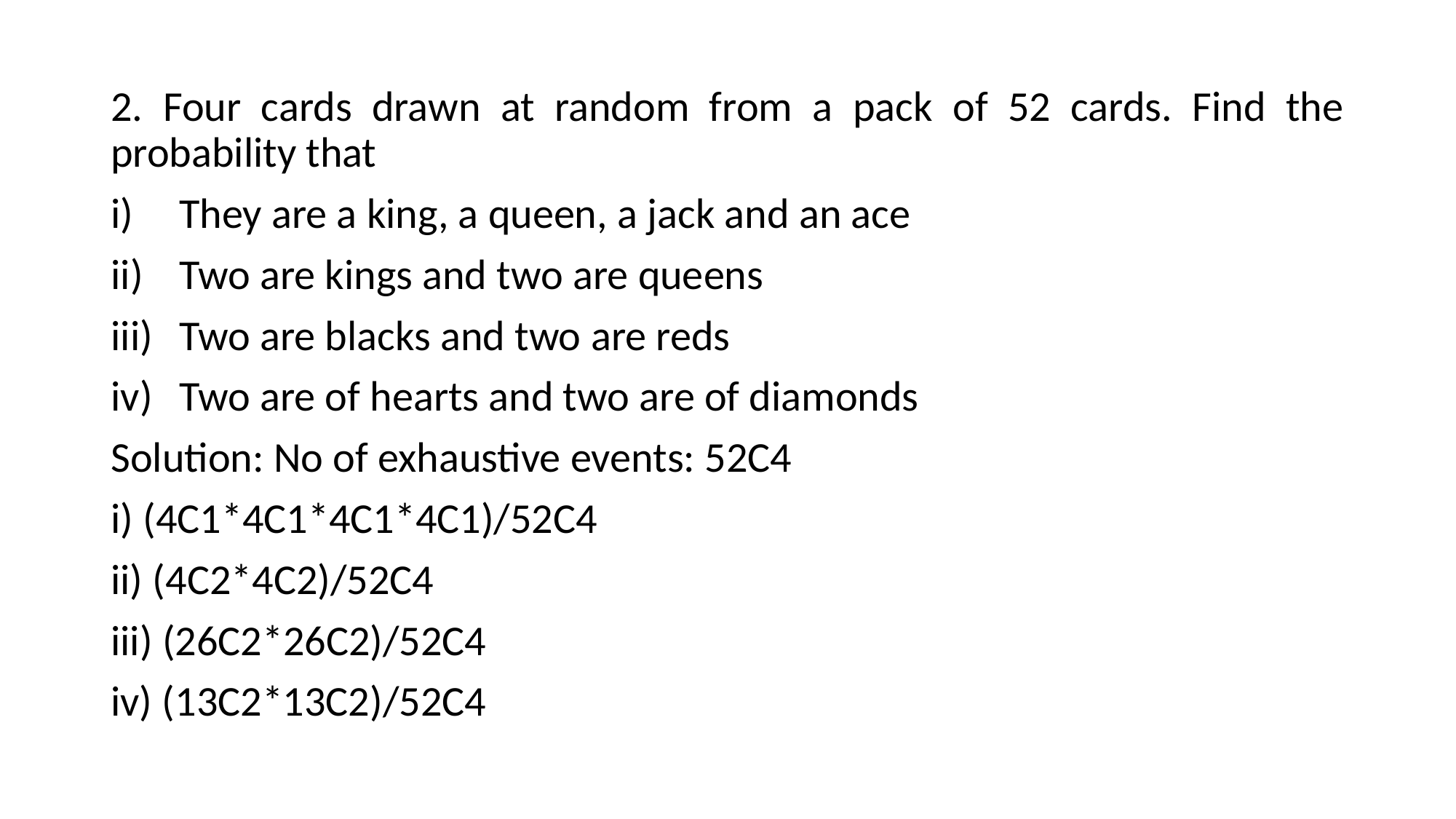

2. Four cards drawn at random from a pack of 52 cards. Find the probability that
They are a king, a queen, a jack and an ace
Two are kings and two are queens
Two are blacks and two are reds
Two are of hearts and two are of diamonds
Solution: No of exhaustive events: 52C4
i) (4C1*4C1*4C1*4C1)/52C4
ii) (4C2*4C2)/52C4
iii) (26C2*26C2)/52C4
iv) (13C2*13C2)/52C4